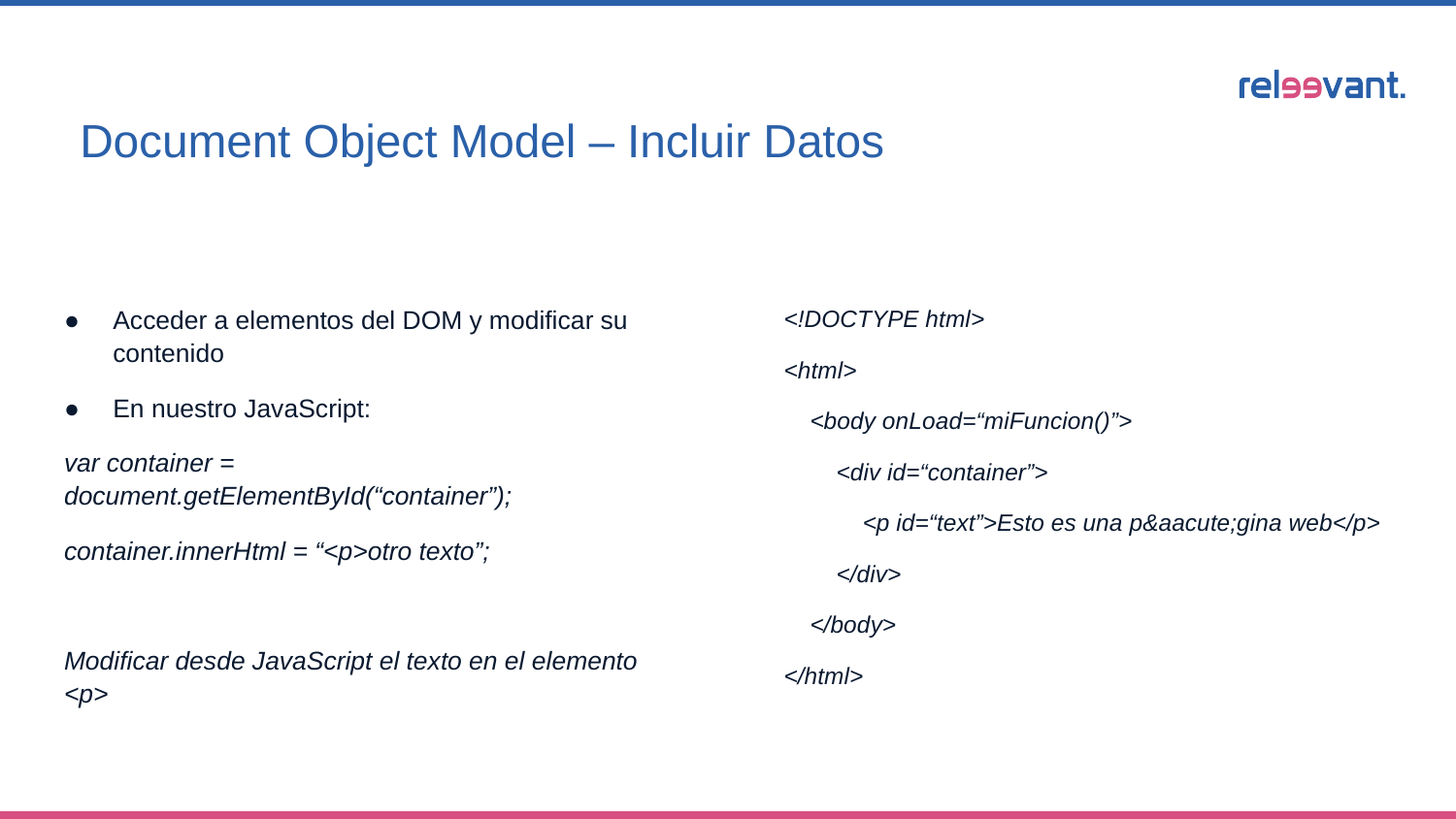

Document Object Model – Incluir Datos

Acceder a elementos del DOM y modificar su contenido
En nuestro JavaScript:
var container = document.getElementById(“container”);
container.innerHtml = “<p>otro texto”;

Modificar desde JavaScript el texto en el elemento <p>

<!DOCTYPE html>
<html>
    <body onLoad=“miFuncion()”>
        <div id=“container”>
            <p id=“text”>Esto es una p&aacute;gina web</p>
        </div>
    </body>
</html>